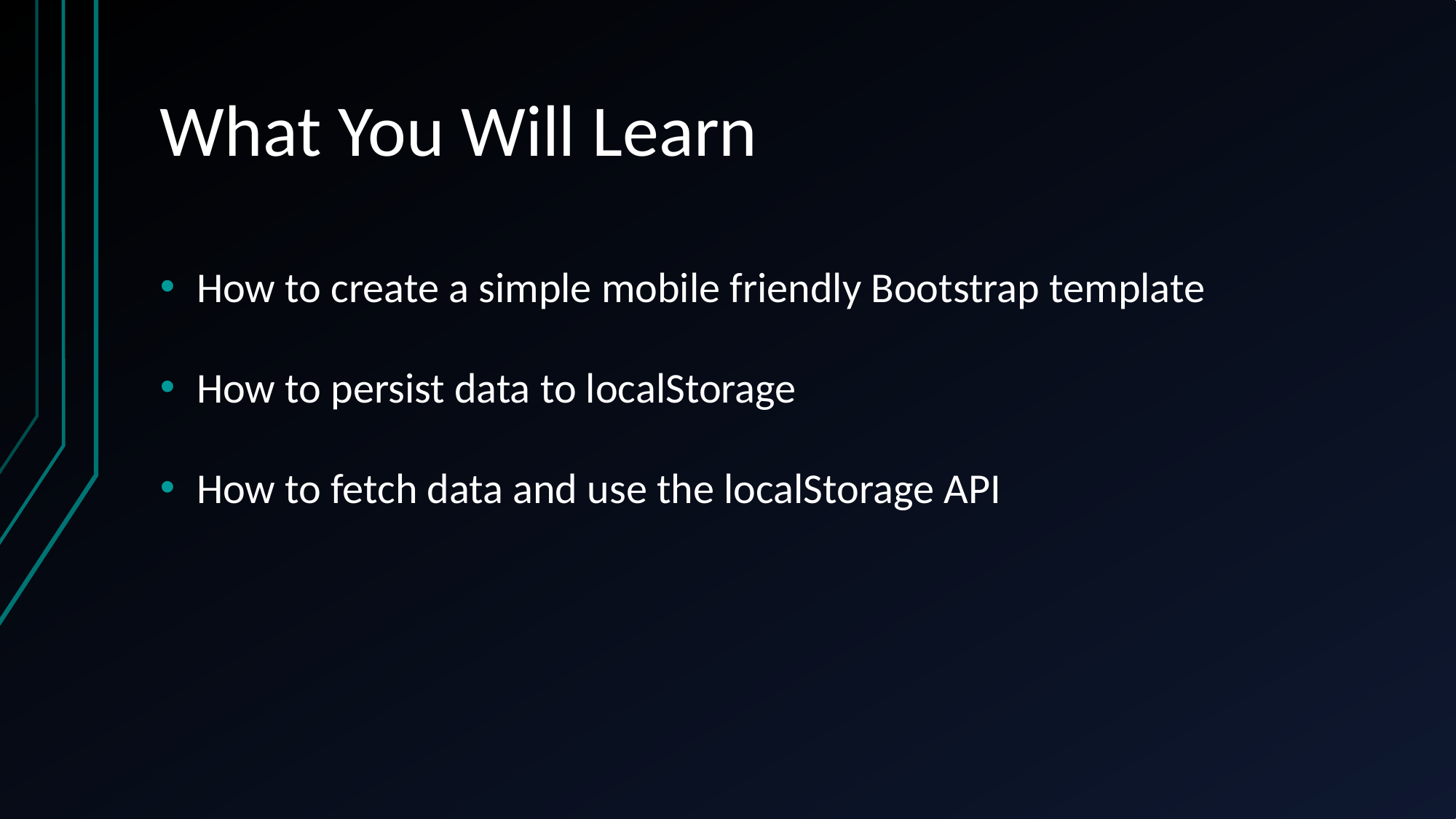

# What You Will Learn
How to create a simple mobile friendly Bootstrap template
How to persist data to localStorage
How to fetch data and use the localStorage API